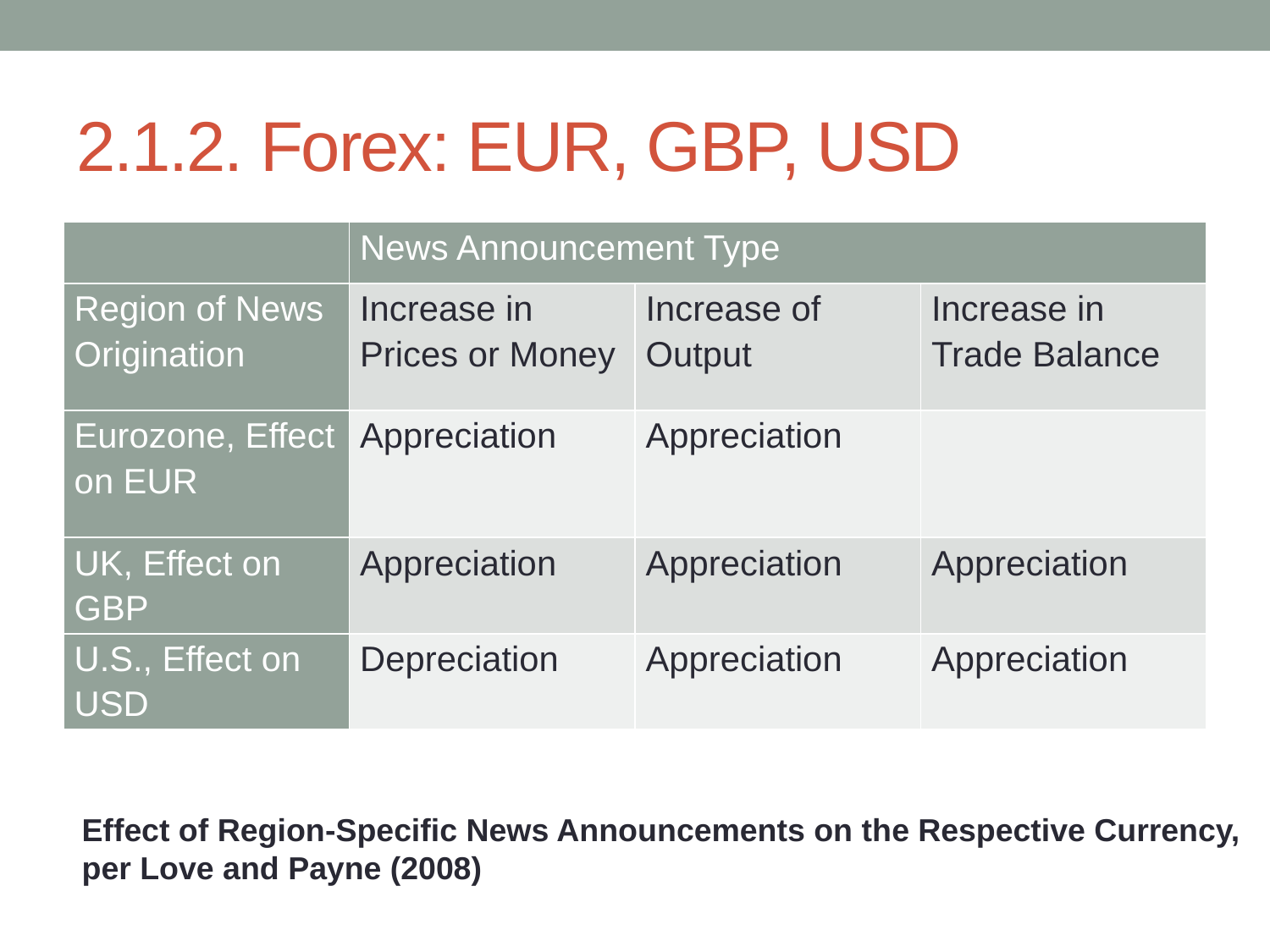

# 2.1.2. Forex: EUR, GBP, USD
|  | News Announcement Type |  |  |
| --- | --- | --- | --- |
| Region of News Origination | Increase in Prices or Money | Increase of Output | Increase in Trade Balance |
| Eurozone, Effect on EUR | Appreciation | Appreciation |  |
| UK, Effect on GBP | Appreciation | Appreciation | Appreciation |
| U.S., Effect on USD | Depreciation | Appreciation | Appreciation |
Effect of Region-Specific News Announcements on the Respective Currency,
per Love and Payne (2008)